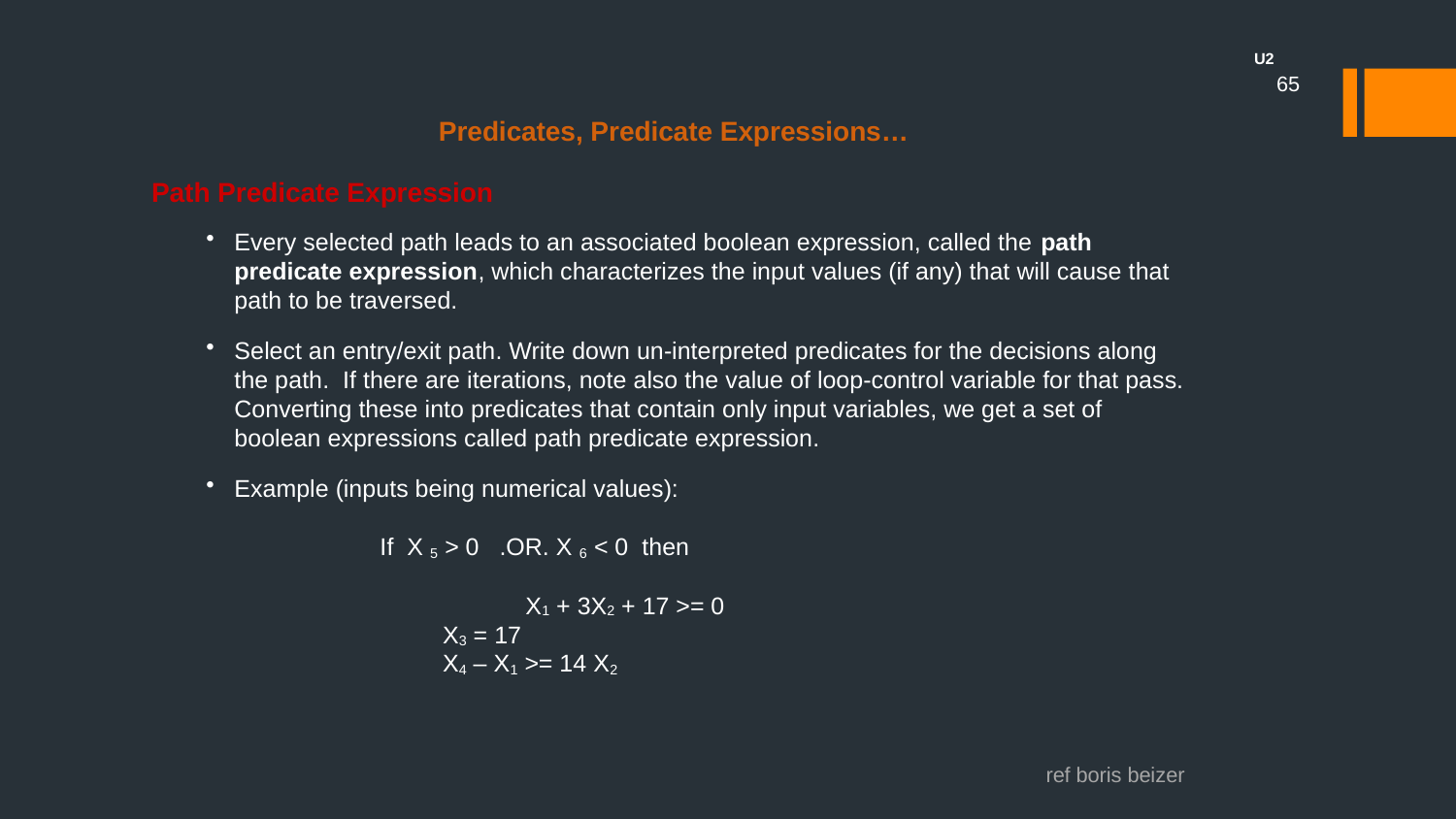

U2
65
Predicates, Predicate Expressions…

Path Predicate Expression

Every selected path leads to an associated boolean expression, called the path predicate expression, which characterizes the input values (if any) that will cause that path to be traversed.

Select an entry/exit path. Write down un-interpreted predicates for the decisions along the path.  If there are iterations, note also the value of loop-control variable for that pass.  Converting these into predicates that contain only input variables, we get a set of boolean expressions called path predicate expression.

Example (inputs being numerical values):

		If  X 5 > 0   .OR. X 6 < 0  then

			X1 + 3X2 + 17 >= 0
		X3 = 17
		X4 – X1 >= 14 X2

ref boris beizer